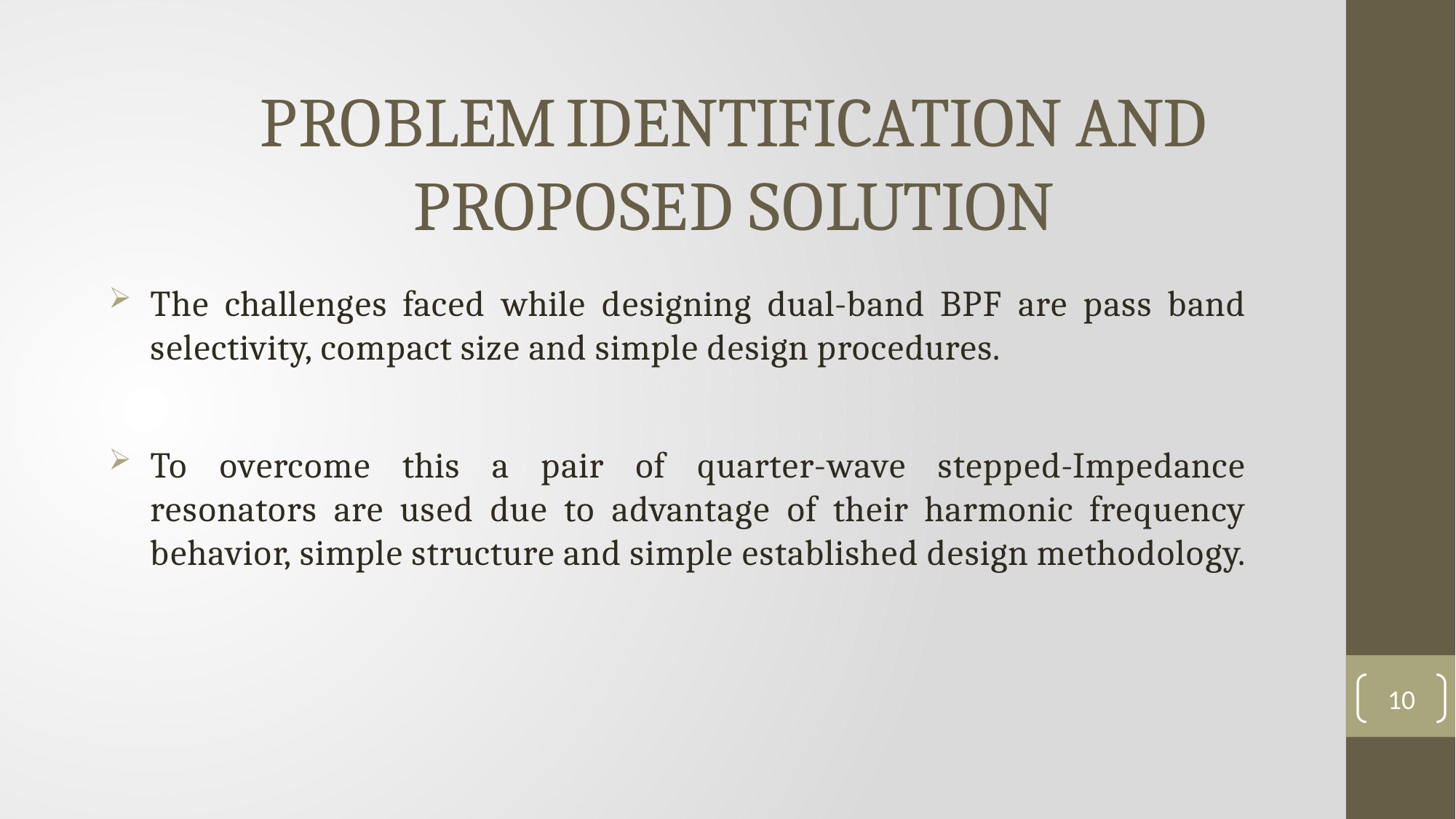

# PROBLEM IDENTIFICATION AND PROPOSED SOLUTION
The challenges faced while designing dual-band BPF are pass band selectivity, compact size and simple design procedures.

To overcome this a pair of quarter-wave stepped-Impedance resonators are used due to advantage of their harmonic frequency behavior, simple structure and simple established design methodology.

10